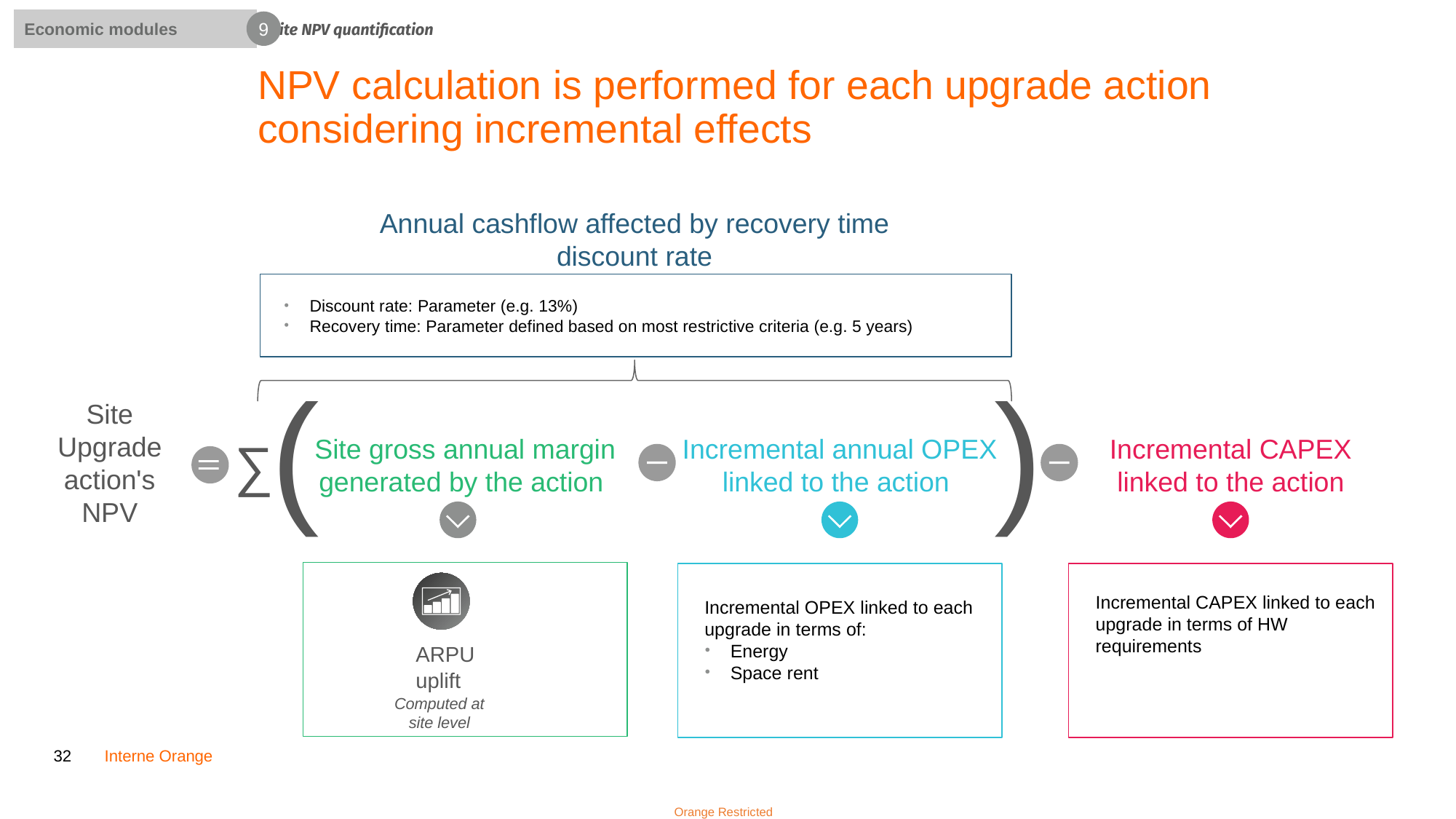

Site NPV quantification
Economic modules
9

# NPV calculation is performed for each upgrade action considering incremental effects
Annual cashflow affected by recovery time discount rate
Discount rate: Parameter (e.g. 13%)
Recovery time: Parameter defined based on most restrictive criteria (e.g. 5 years)
(
)
Site Upgrade action's NPV
Site gross annual margin generated by the action
Incremental annual OPEX linked to the action
Incremental CAPEX linked to the action
∑

Incremental OPEX linked to each upgrade in terms of:
Energy
Space rent

Incremental CAPEX linked to each upgrade in terms of HW requirements
ARPU
uplift
Computed at site level